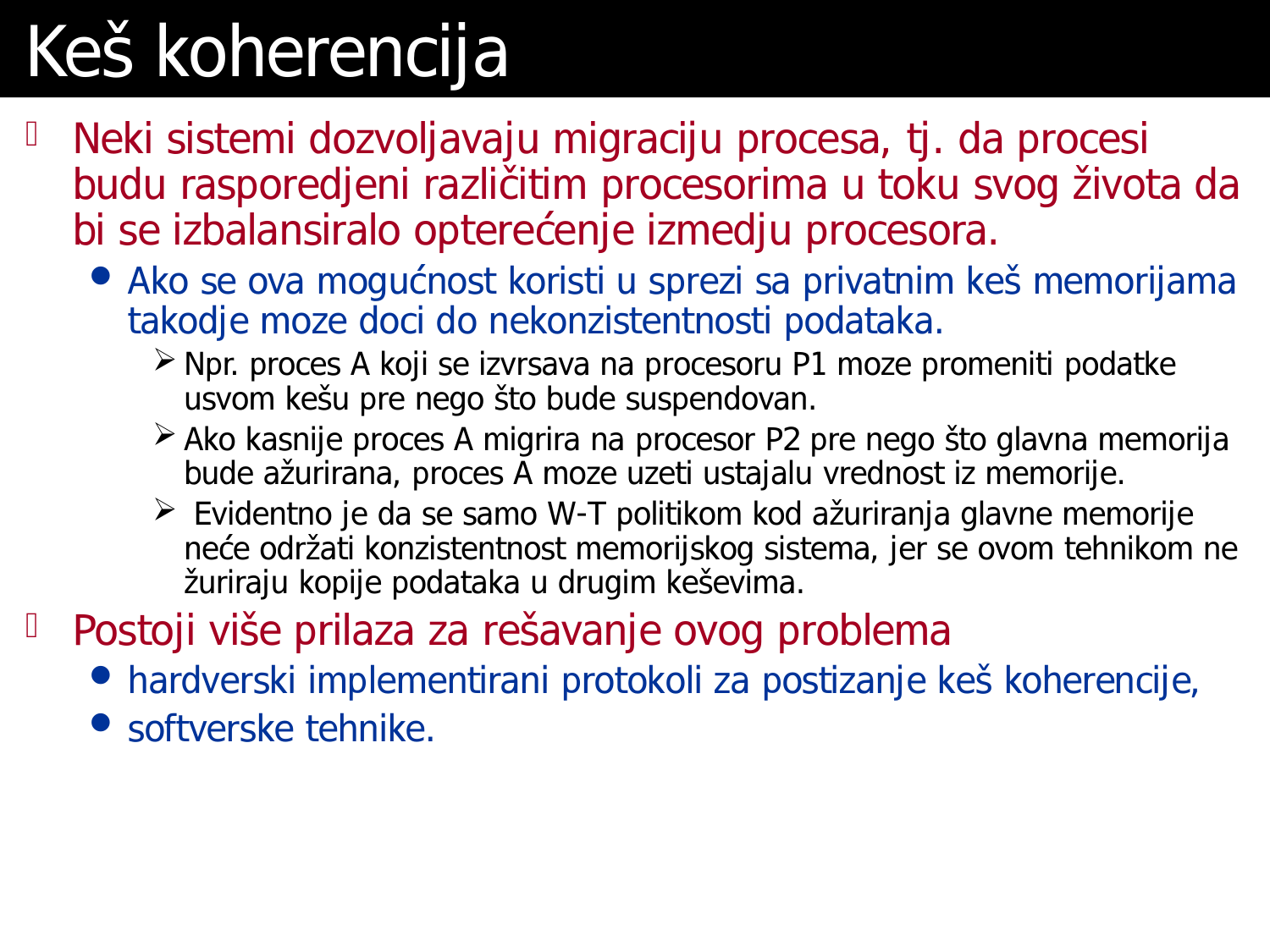

# Keš koherencija
Neki sistemi dozvoljavaju migraciju procesa, tj. da procesi budu rasporedjeni različitim procesorima u toku svog života da bi se izbalansiralo opterećenje izmedju procesora.
Ako se ova mogućnost koristi u sprezi sa privatnim keš memorijama takodje moze doci do nekonzistentnosti podataka.
Npr. proces A koji se izvrsava na procesoru P1 moze promeniti podatke usvom kešu pre nego što bude suspendovan.
Ako kasnije proces A migrira na procesor P2 pre nego što glavna memorija bude ažurirana, proces A moze uzeti ustajalu vrednost iz memorije.
 Evidentno je da se samo W-T politikom kod ažuriranja glavne memorije neće održati konzistentnost memorijskog sistema, jer se ovom tehnikom ne žuriraju kopije podataka u drugim keševima.
Postoji više prilaza za rešavanje ovog problema
hardverski implementirani protokoli za postizanje keš koherencije,
softverske tehnike.